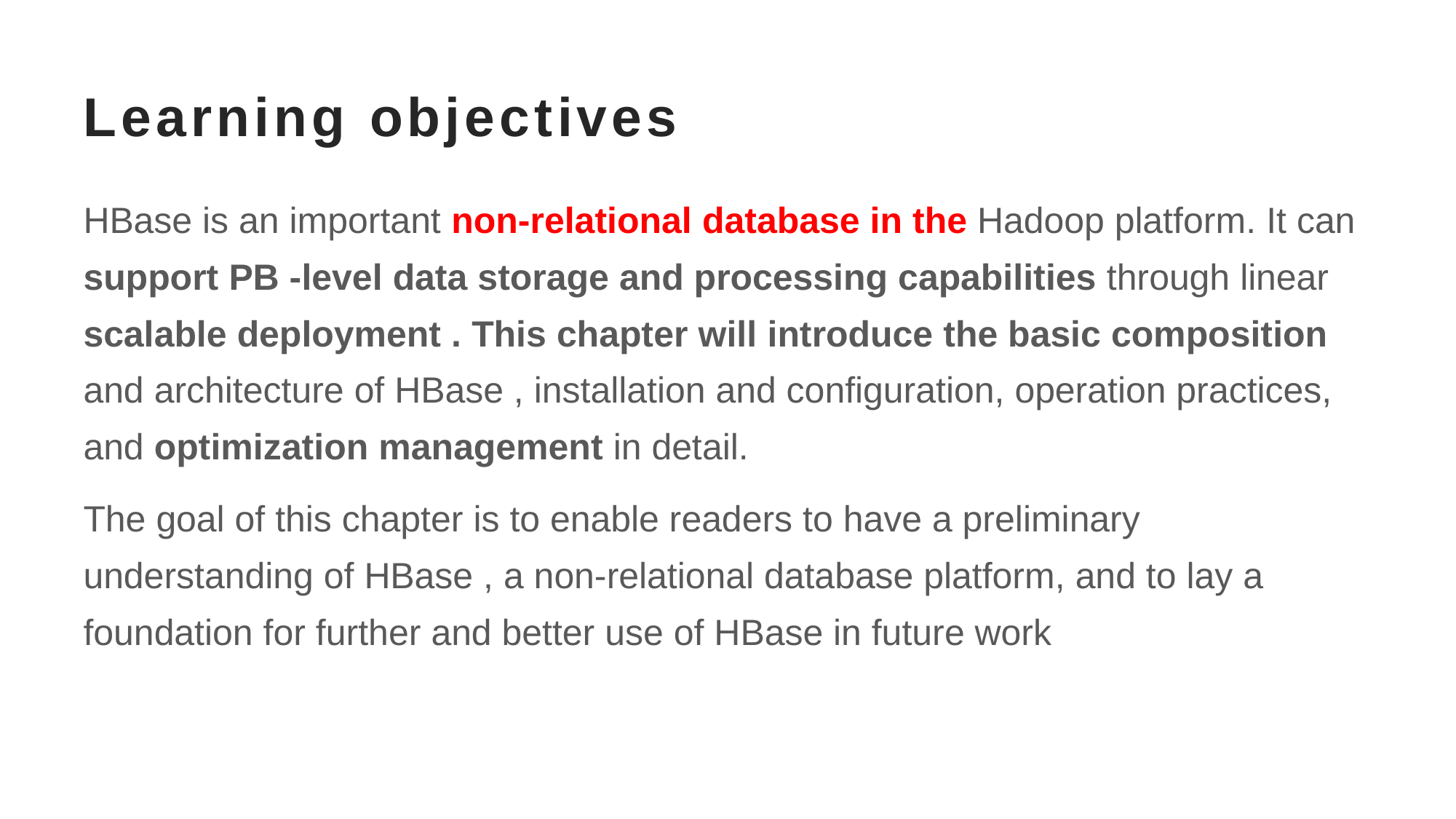

# Learning objectives
HBase is an important non-relational database in the Hadoop platform. It can support PB -level data storage and processing capabilities through linear scalable deployment . This chapter will introduce the basic composition and architecture of HBase , installation and configuration, operation practices, and optimization management in detail.
The goal of this chapter is to enable readers to have a preliminary understanding of HBase , a non-relational database platform, and to lay a foundation for further and better use of HBase in future work